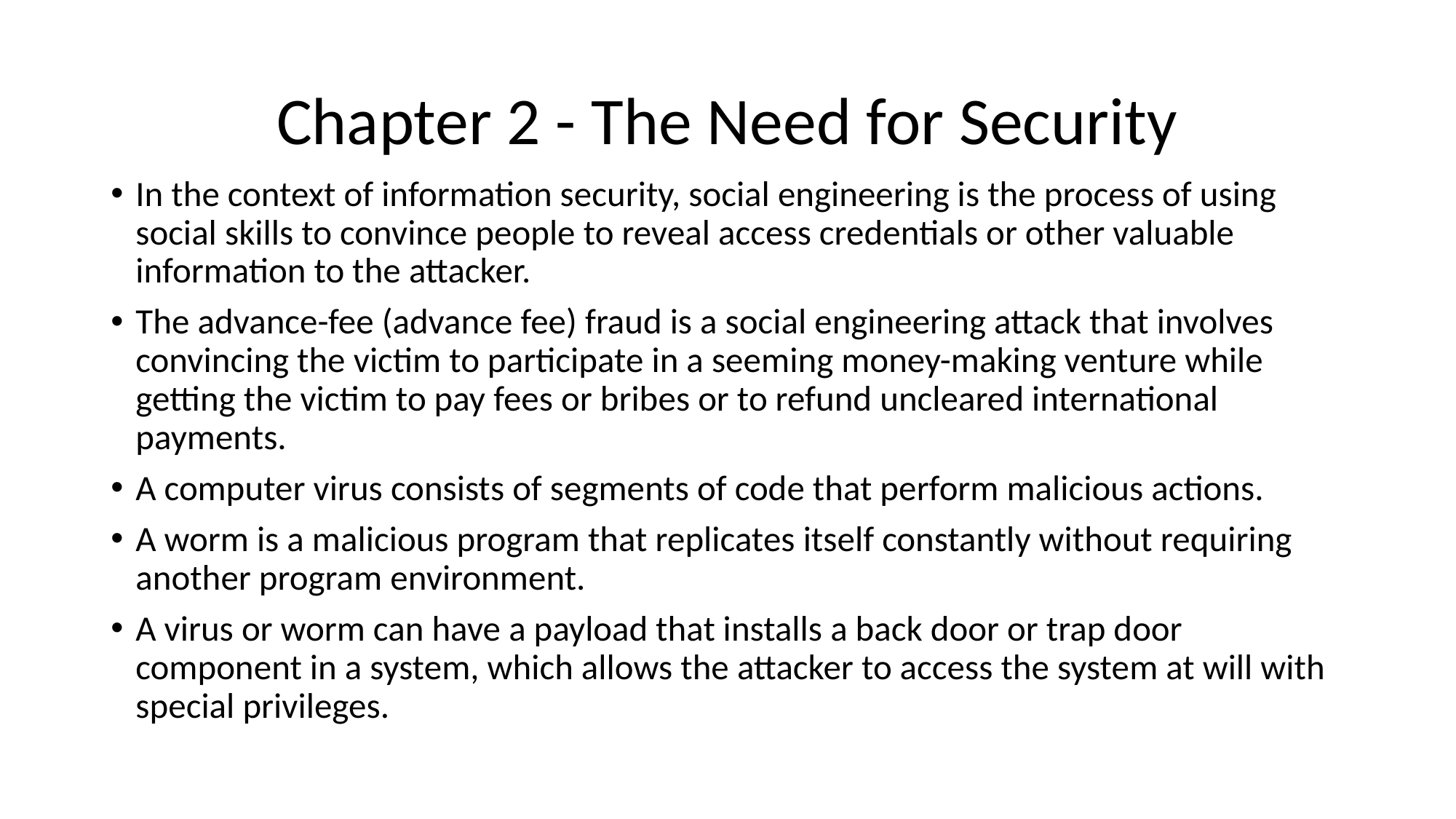

# Chapter 2 - The Need for Security
In the context of information security, social engineering is the process of using social skills to convince people to reveal access credentials or other valuable information to the attacker.
The advance-fee (advance fee) fraud is a social engineering attack that involves convincing the victim to participate in a seeming money-making venture while getting the victim to pay fees or bribes or to refund uncleared international payments.
A computer virus consists of segments of code that perform malicious actions.
A worm is a malicious program that replicates itself constantly without requiring another program environment.
A virus or worm can have a payload that installs a back door or trap door component in a system, which allows the attacker to access the system at will with special privileges.